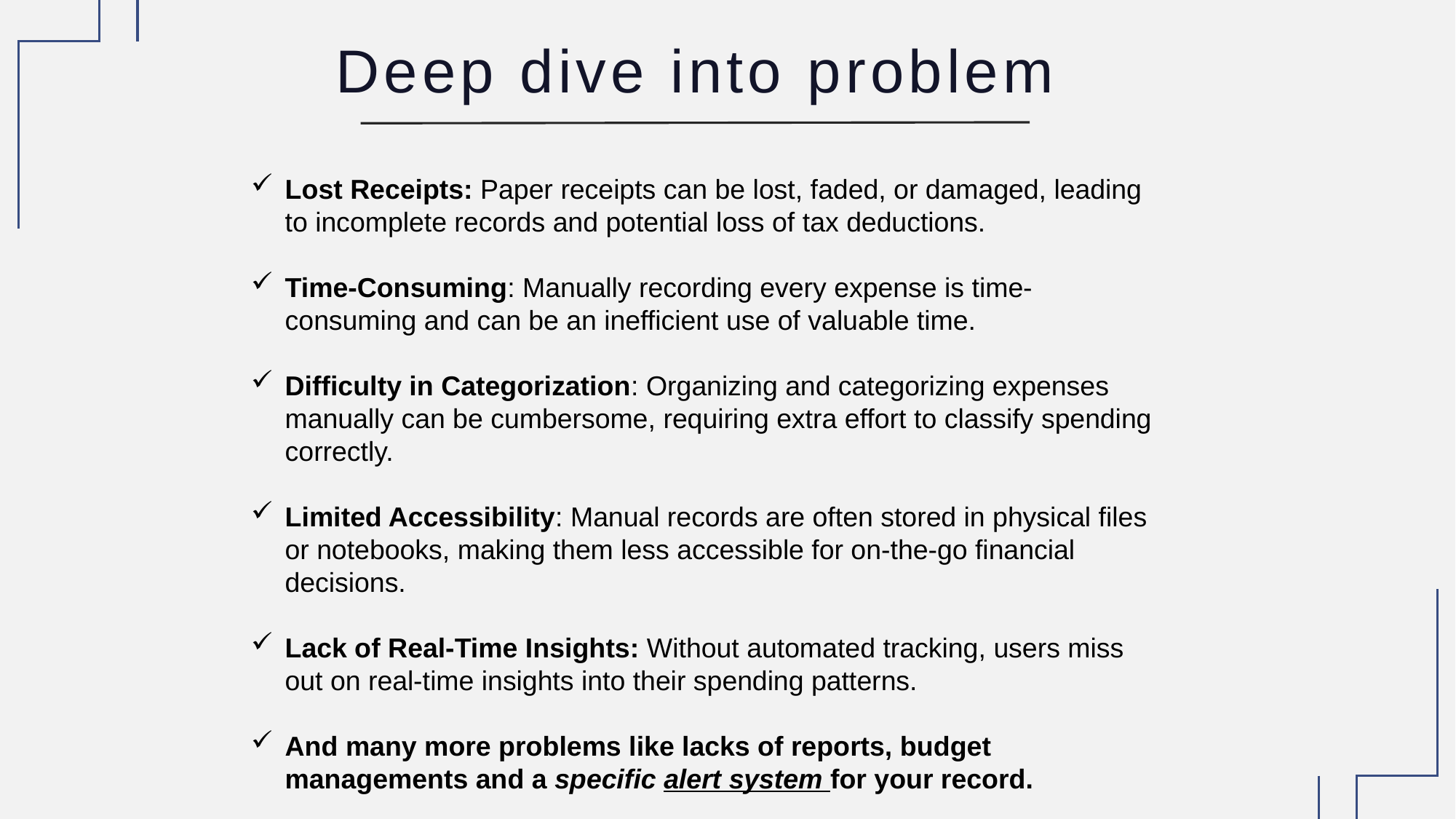

Deep dive into problem

Lost Receipts: Paper receipts can be lost, faded, or damaged, leading to incomplete records and potential loss of tax deductions.

Time-Consuming: Manually recording every expense is time-consuming and can be an inefficient use of valuable time.

Difficulty in Categorization: Organizing and categorizing expenses manually can be cumbersome, requiring extra effort to classify spending correctly.

Limited Accessibility: Manual records are often stored in physical files or notebooks, making them less accessible for on-the-go financial decisions.

Lack of Real-Time Insights: Without automated tracking, users miss out on real-time insights into their spending patterns.

And many more problems like lacks of reports, budget managements and a specific alert system for your record.